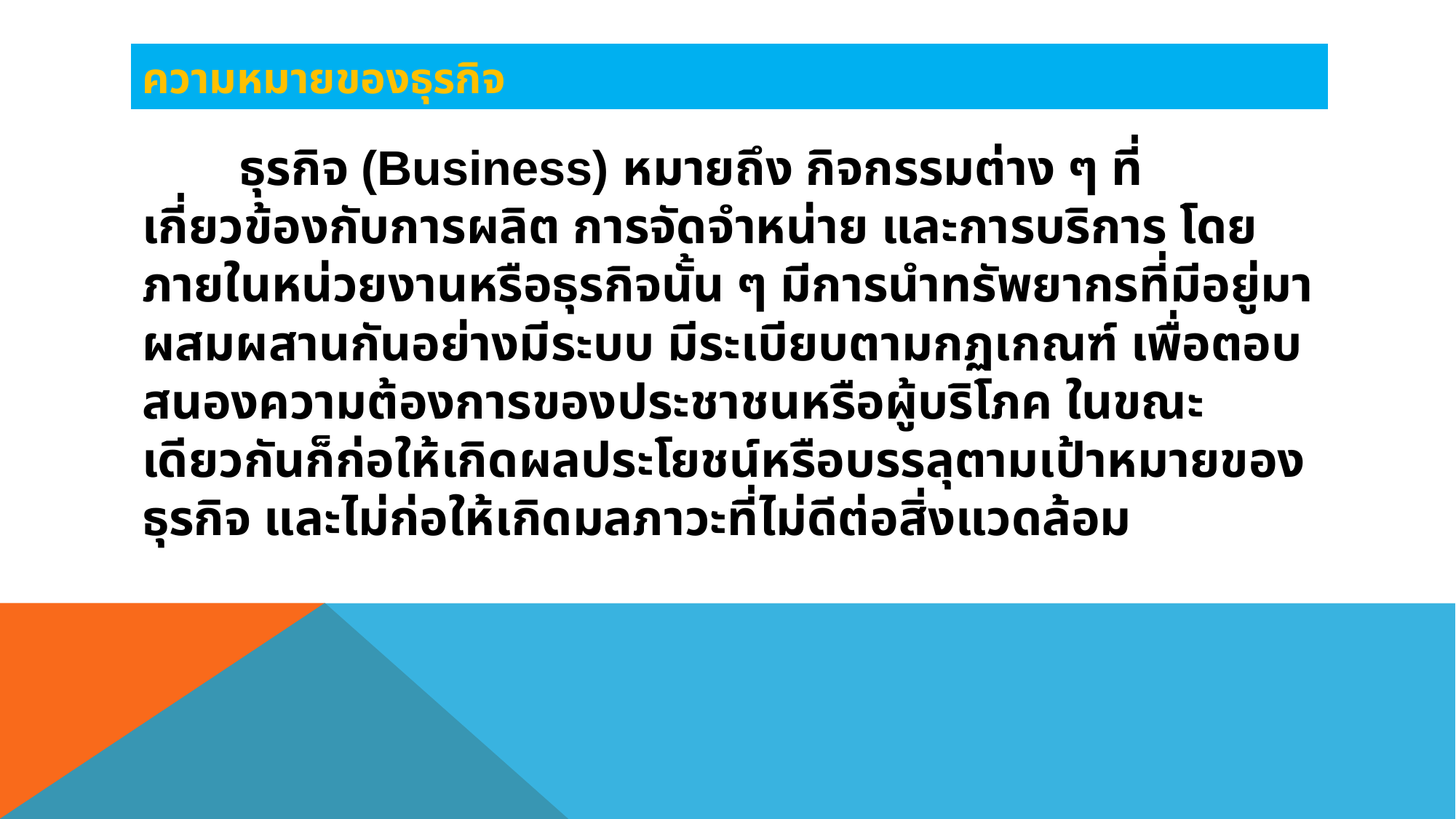

# ความหมายของธุรกิจ
	ธุรกิจ (Business) หมายถึง กิจกรรมต่าง ๆ ที่เกี่ยวข้องกับการผลิต การจัดจำหน่าย และการบริการ โดยภายในหน่วยงานหรือธุรกิจนั้น ๆ มีการนำทรัพยากรที่มีอยู่มาผสมผสานกันอย่างมีระบบ มีระเบียบตามกฏเกณฑ์ เพื่อตอบสนองความต้องการของประชาชนหรือผู้บริโภค ในขณะเดียวกันก็ก่อให้เกิดผลประโยชน์หรือบรรลุตามเป้าหมายของธุรกิจ และไม่ก่อให้เกิดมลภาวะที่ไม่ดีต่อสิ่งแวดล้อม